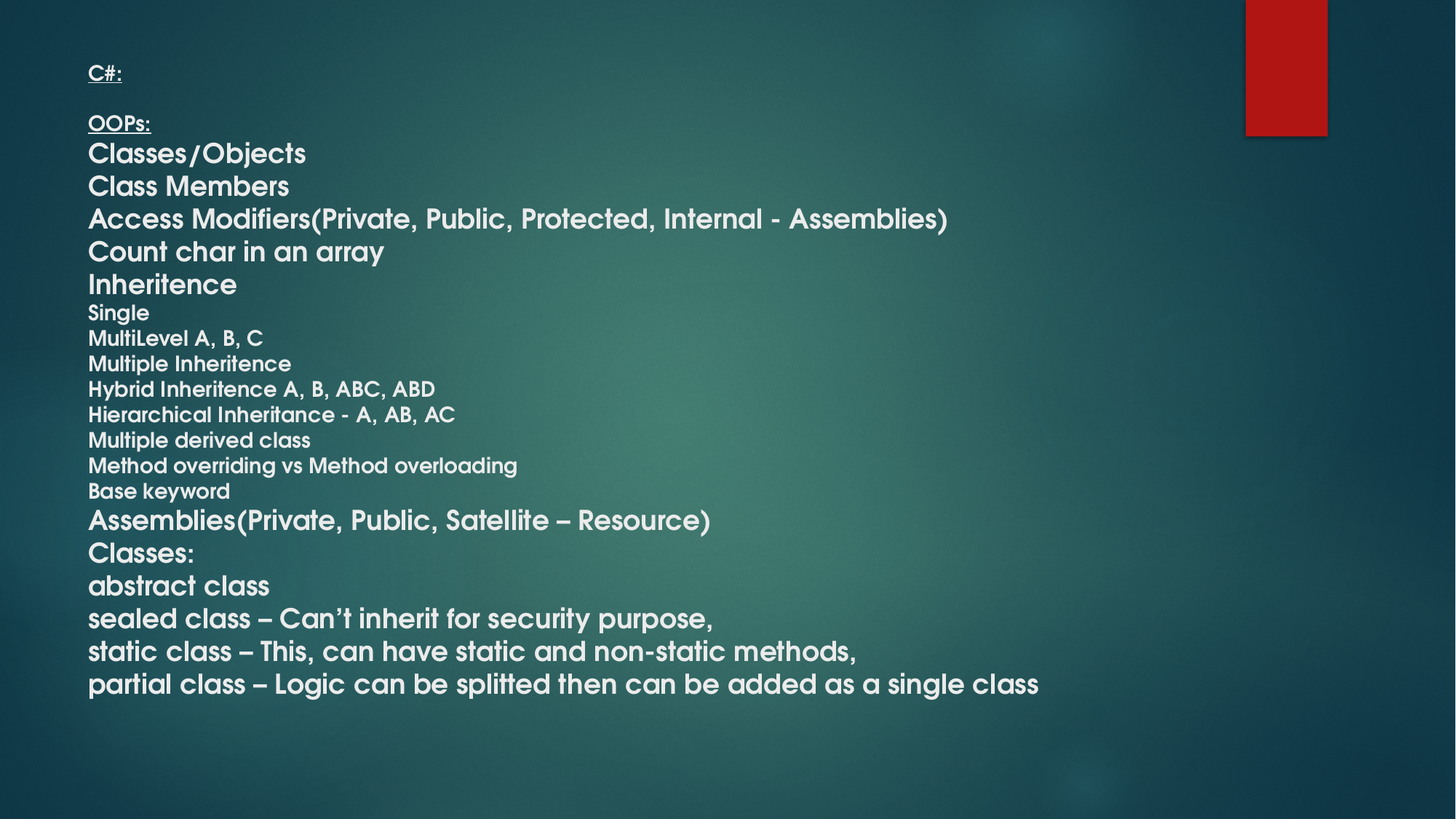

# C#: OOPs: Classes/Objects Class Members Access Modifiers(Private, Public, Protected, Internal - Assemblies) Count char in an array Inheritence Single MultiLevel A, B, C Multiple Inheritence Hybrid Inheritence A, B, ABC, ABD Hierarchical Inheritance - A, AB, AC Multiple derived class Method overriding vs Method overloading Base keyword Assemblies(Private, Public, Satellite – Resource) Classes: abstract class sealed class – Can’t inherit for security purpose, static class – This, can have static and non-static methods, partial class – Logic can be splitted then can be added as a single class